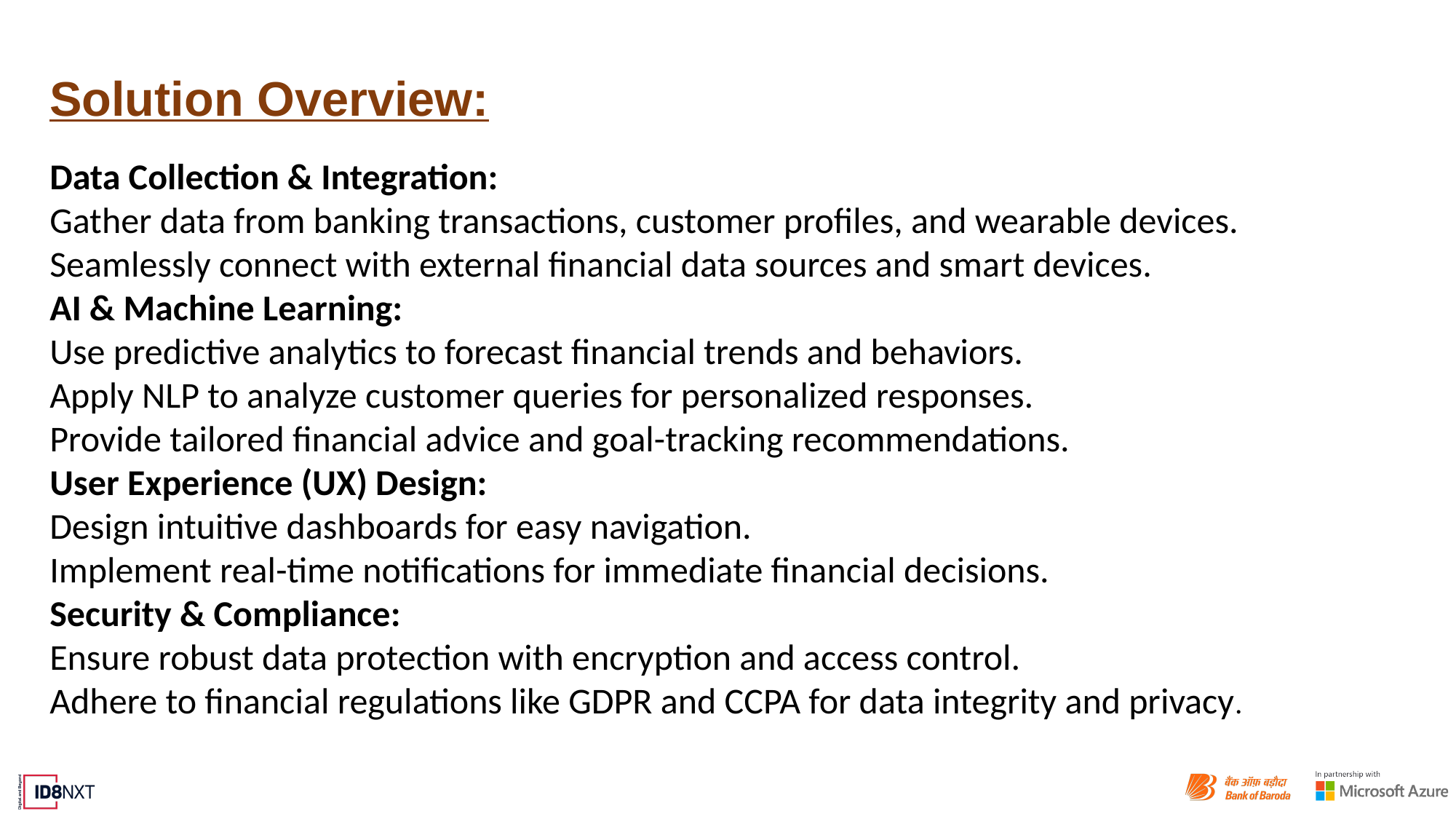

# Solution Overview:
Data Collection & Integration:
Gather data from banking transactions, customer profiles, and wearable devices.
Seamlessly connect with external financial data sources and smart devices.
AI & Machine Learning:
Use predictive analytics to forecast financial trends and behaviors.
Apply NLP to analyze customer queries for personalized responses.
Provide tailored financial advice and goal-tracking recommendations.
User Experience (UX) Design:
Design intuitive dashboards for easy navigation.
Implement real-time notifications for immediate financial decisions.
Security & Compliance:
Ensure robust data protection with encryption and access control.
Adhere to financial regulations like GDPR and CCPA for data integrity and privacy.